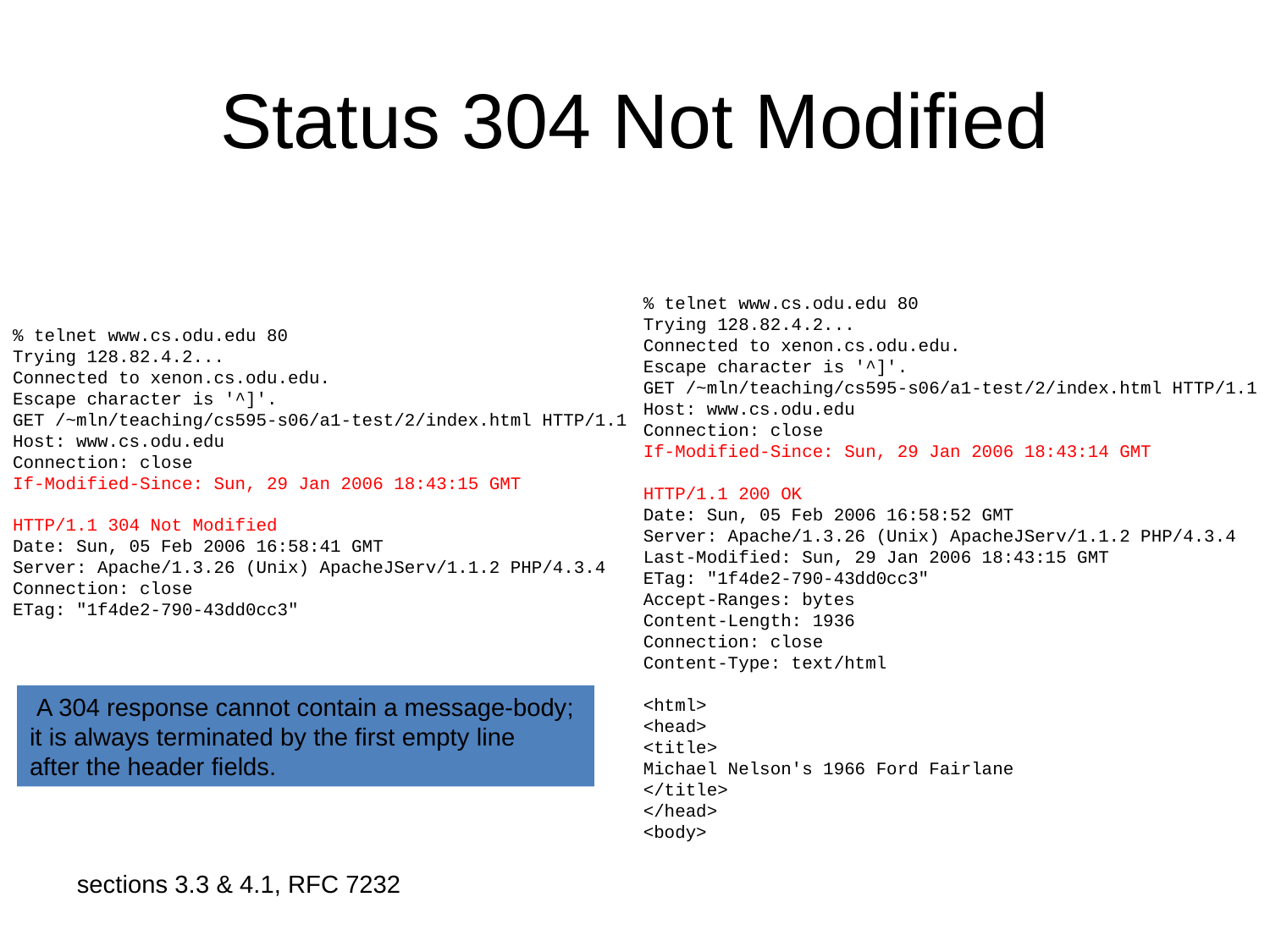

# Status 304 Not Modified
% telnet www.cs.odu.edu 80
Trying 128.82.4.2...
Connected to xenon.cs.odu.edu.
Escape character is '^]'.
GET /~mln/teaching/cs595-s06/a1-test/2/index.html HTTP/1.1
Host: www.cs.odu.edu
Connection: close
If-Modified-Since: Sun, 29 Jan 2006 18:43:14 GMT

HTTP/1.1 200 OK
Date: Sun, 05 Feb 2006 16:58:52 GMT
Server: Apache/1.3.26 (Unix) ApacheJServ/1.1.2 PHP/4.3.4
Last-Modified: Sun, 29 Jan 2006 18:43:15 GMT
ETag: "1f4de2-790-43dd0cc3"
Accept-Ranges: bytes
Content-Length: 1936
Connection: close
Content-Type: text/html

<html>
<head>
<title>
Michael Nelson's 1966 Ford Fairlane
</title>
</head>
<body>

% telnet www.cs.odu.edu 80
Trying 128.82.4.2...
Connected to xenon.cs.odu.edu.
Escape character is '^]'.
GET /~mln/teaching/cs595-s06/a1-test/2/index.html HTTP/1.1
Host: www.cs.odu.edu
Connection: close
If-Modified-Since: Sun, 29 Jan 2006 18:43:15 GMT

HTTP/1.1 304 Not Modified
Date: Sun, 05 Feb 2006 16:58:41 GMT
Server: Apache/1.3.26 (Unix) ApacheJServ/1.1.2 PHP/4.3.4
Connection: close
ETag: "1f4de2-790-43dd0cc3"
 A 304 response cannot contain a message-body;
it is always terminated by the first empty line
after the header fields.
sections 3.3 & 4.1, RFC 7232